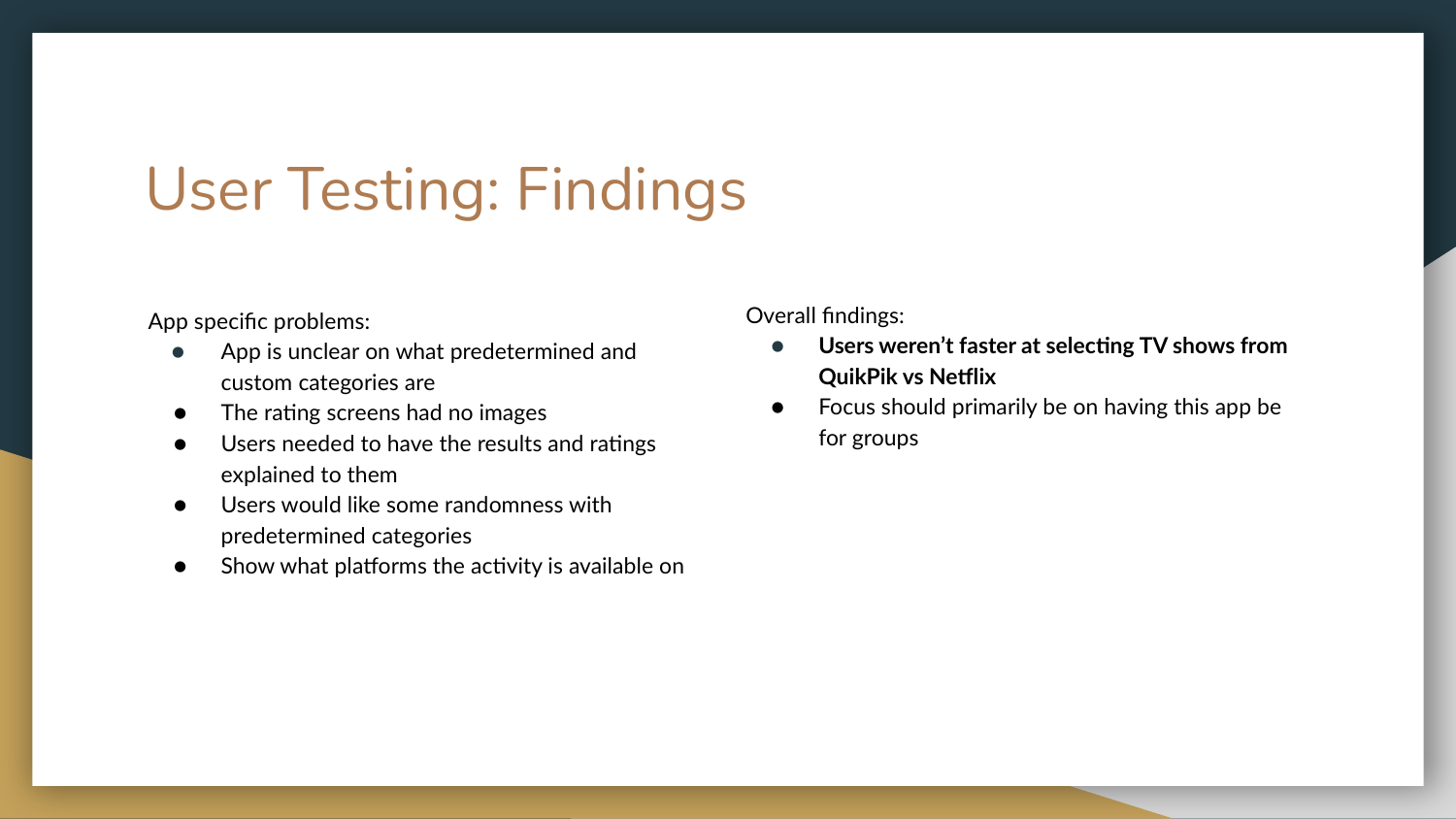

# User Testing: Findings
Overall findings:
Users weren’t faster at selecting TV shows from QuikPik vs Netflix
Focus should primarily be on having this app be for groups

App specific problems:
App is unclear on what predetermined and custom categories are
The rating screens had no images
Users needed to have the results and ratings explained to them
Users would like some randomness with predetermined categories
Show what platforms the activity is available on